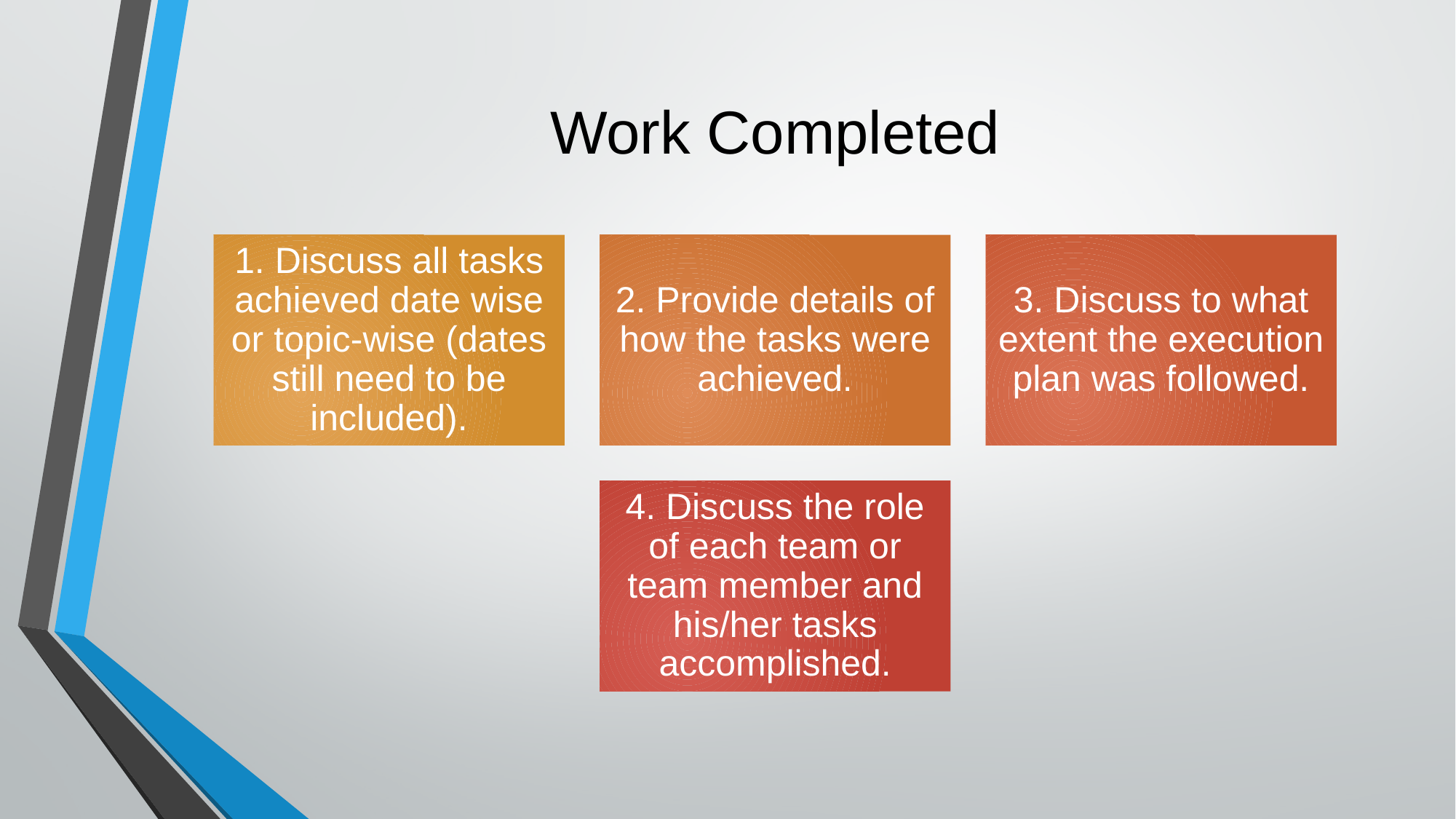

# Work Completed
1. Discuss all tasks achieved date wise or topic-wise (dates still need to be included).
2. Provide details of how the tasks were achieved.
3. Discuss to what extent the execution plan was followed.
4. Discuss the role of each team or team member and his/her tasks accomplished.